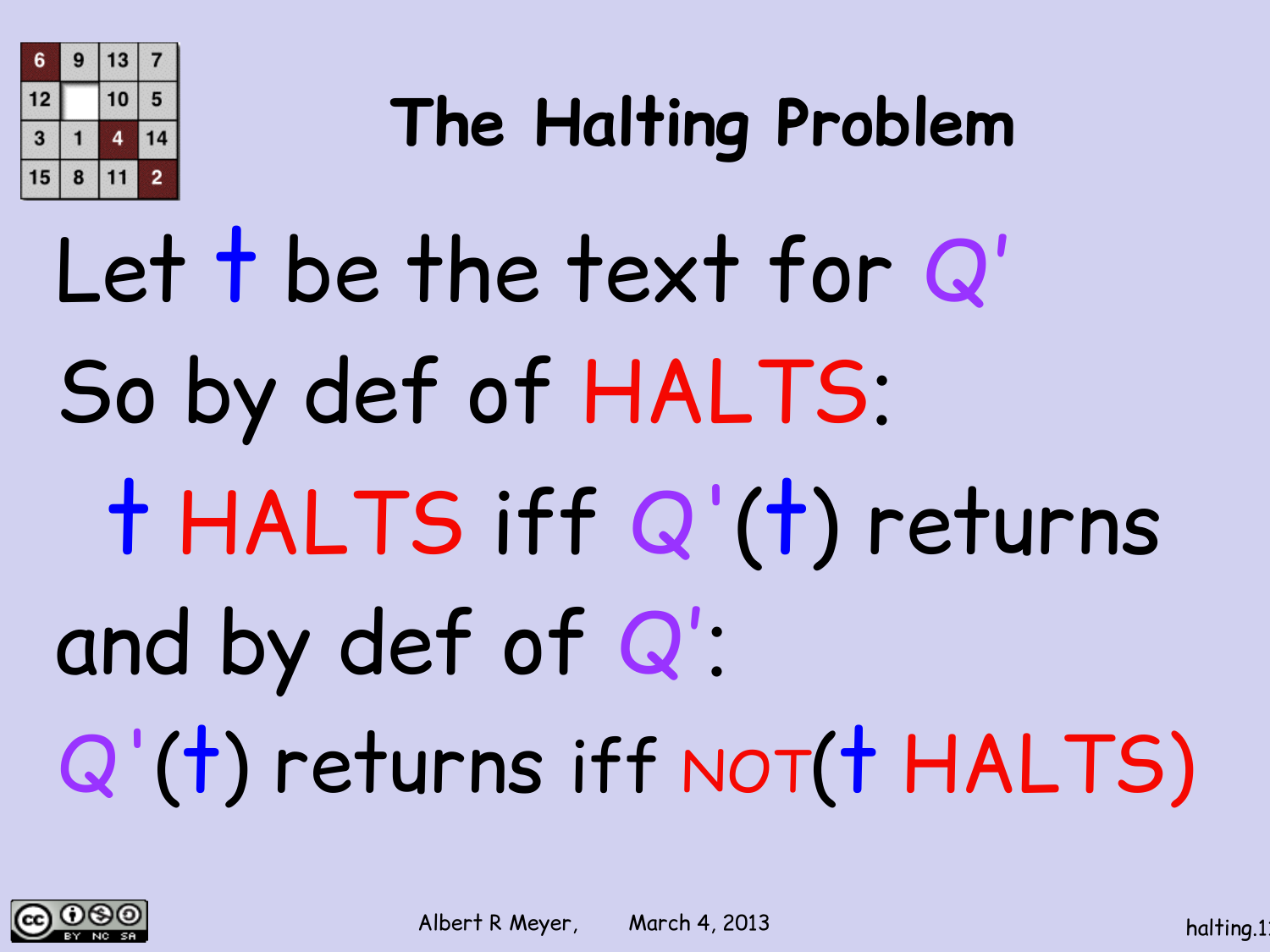

# The Halting Problem
Let t be the text for Q’
So by def of HALTS:
  t HALTS iff Q'(t) returns
and by def of Q’:
Q'(t) returns iff NOT(t HALTS)